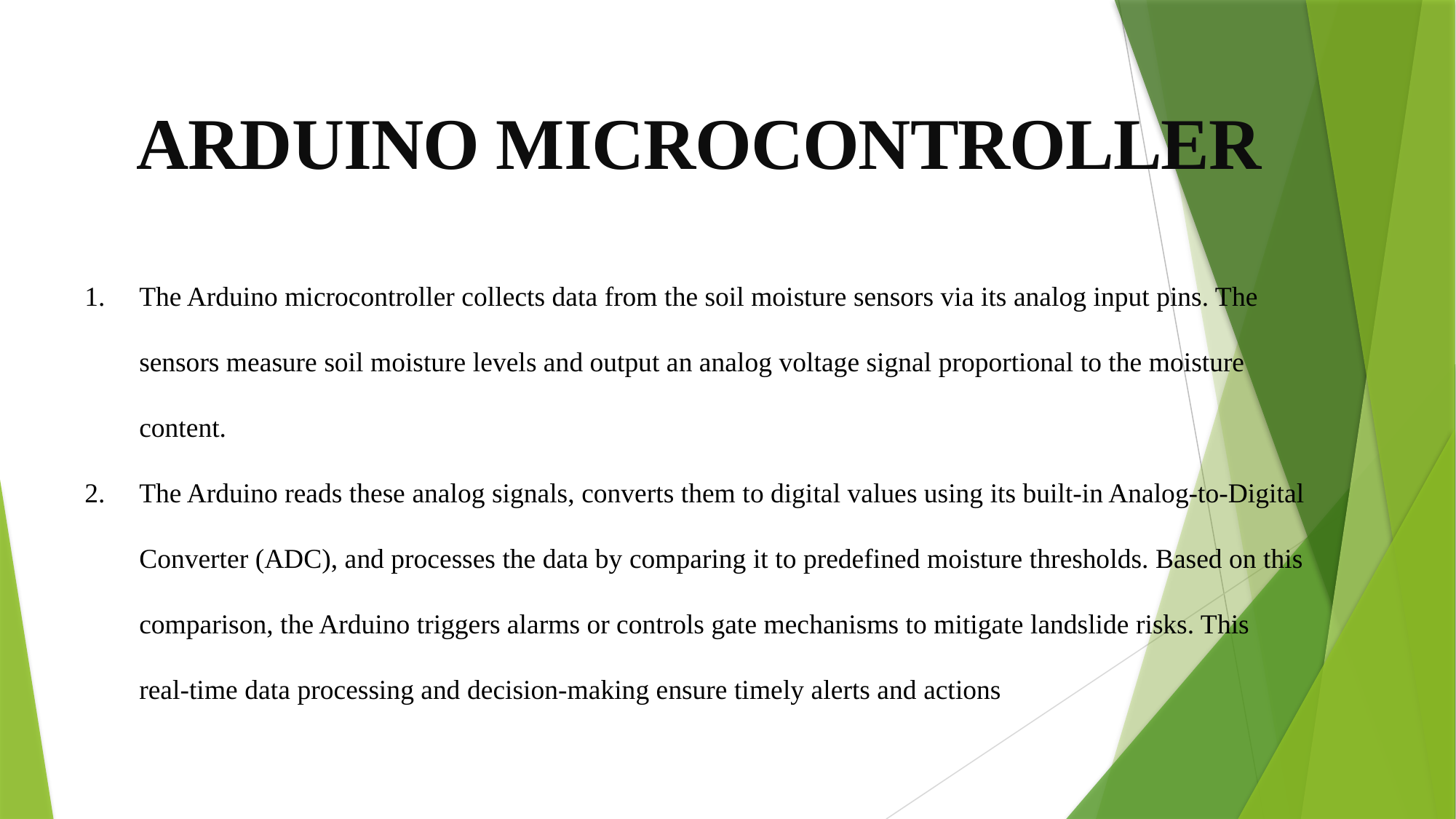

ARDUINO MICROCONTROLLER

The Arduino microcontroller collects data from the soil moisture sensors via its analog input pins. The sensors measure soil moisture levels and output an analog voltage signal proportional to the moisture content.
The Arduino reads these analog signals, converts them to digital values using its built-in Analog-to-Digital Converter (ADC), and processes the data by comparing it to predefined moisture thresholds. Based on this comparison, the Arduino triggers alarms or controls gate mechanisms to mitigate landslide risks. This real-time data processing and decision-making ensure timely alerts and actions